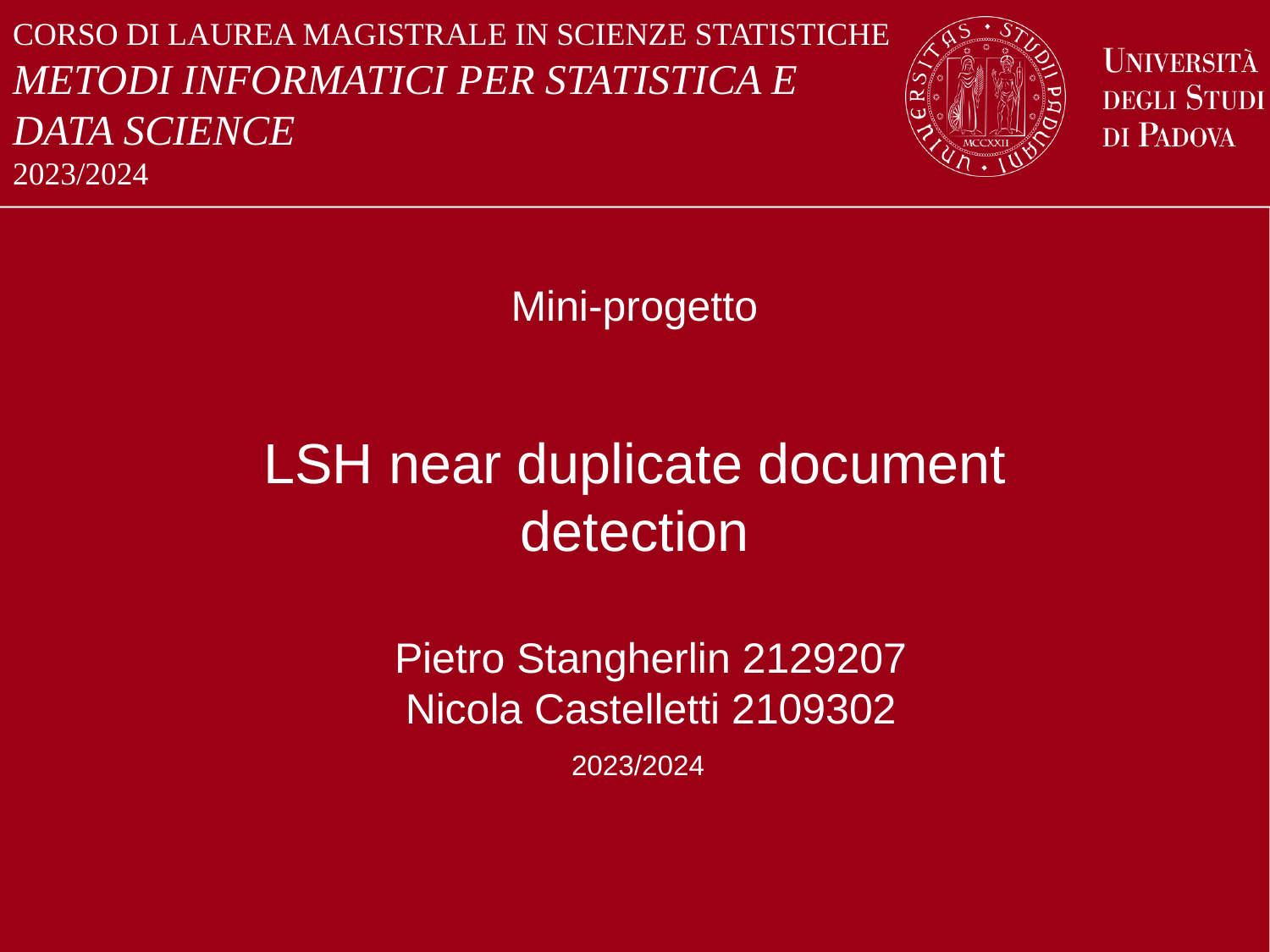

LSH near duplicate document detection
Pietro Stangherlin 2129207
Nicola Castelletti 2109302